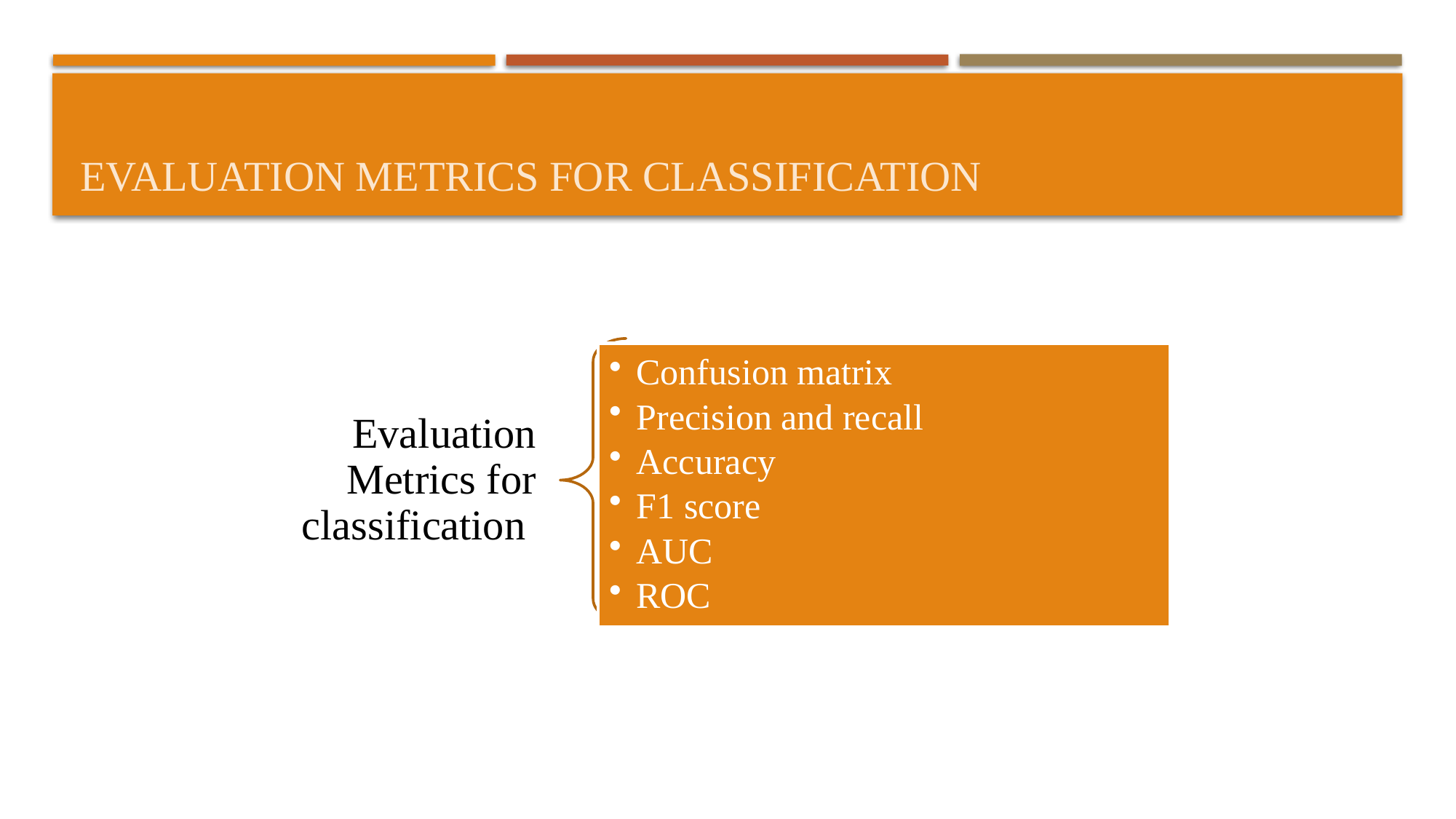

# Evaluation metrics for Classification
Evaluation Metrics for classification
Confusion matrix
Precision and recall
Accuracy
F1 score
AUC
ROC